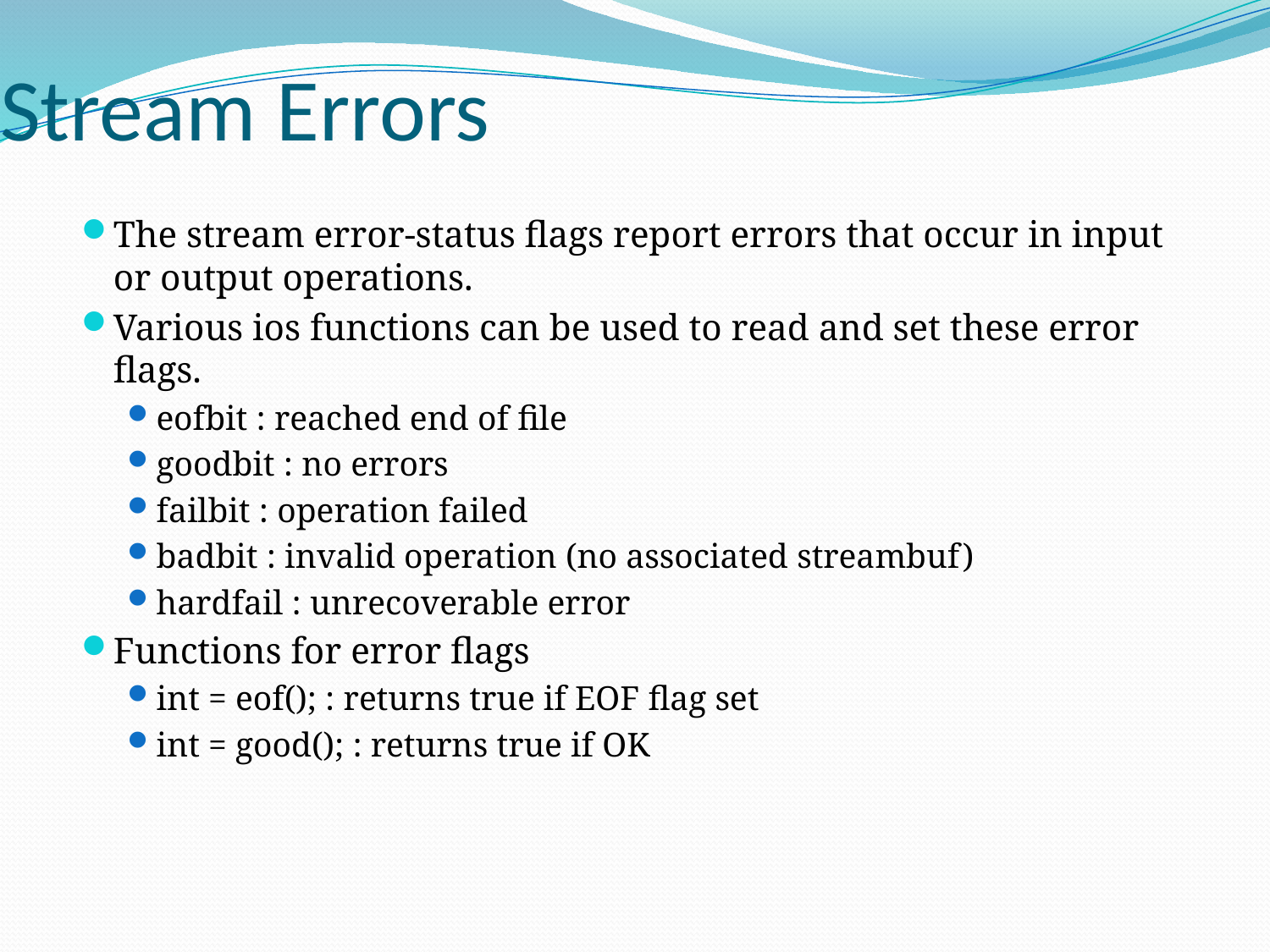

# Stream Errors
The stream error-status flags report errors that occur in input or output operations.
Various ios functions can be used to read and set these error flags.
eofbit : reached end of file
goodbit : no errors
failbit : operation failed
badbit : invalid operation (no associated streambuf)
hardfail : unrecoverable error
Functions for error flags
int = eof(); : returns true if EOF flag set
int = good(); : returns true if OK